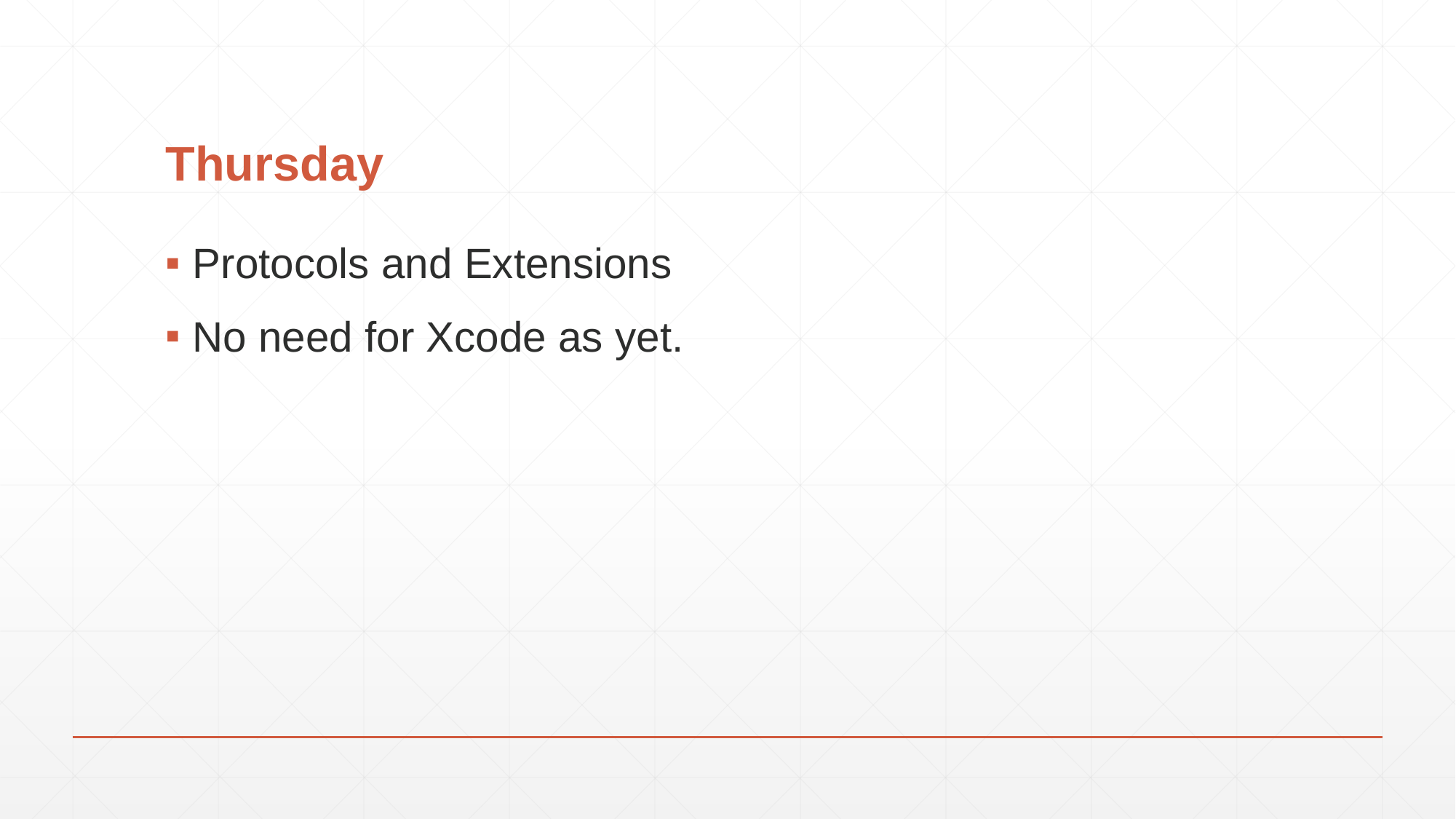

# Thursday
Protocols and Extensions
No need for Xcode as yet.